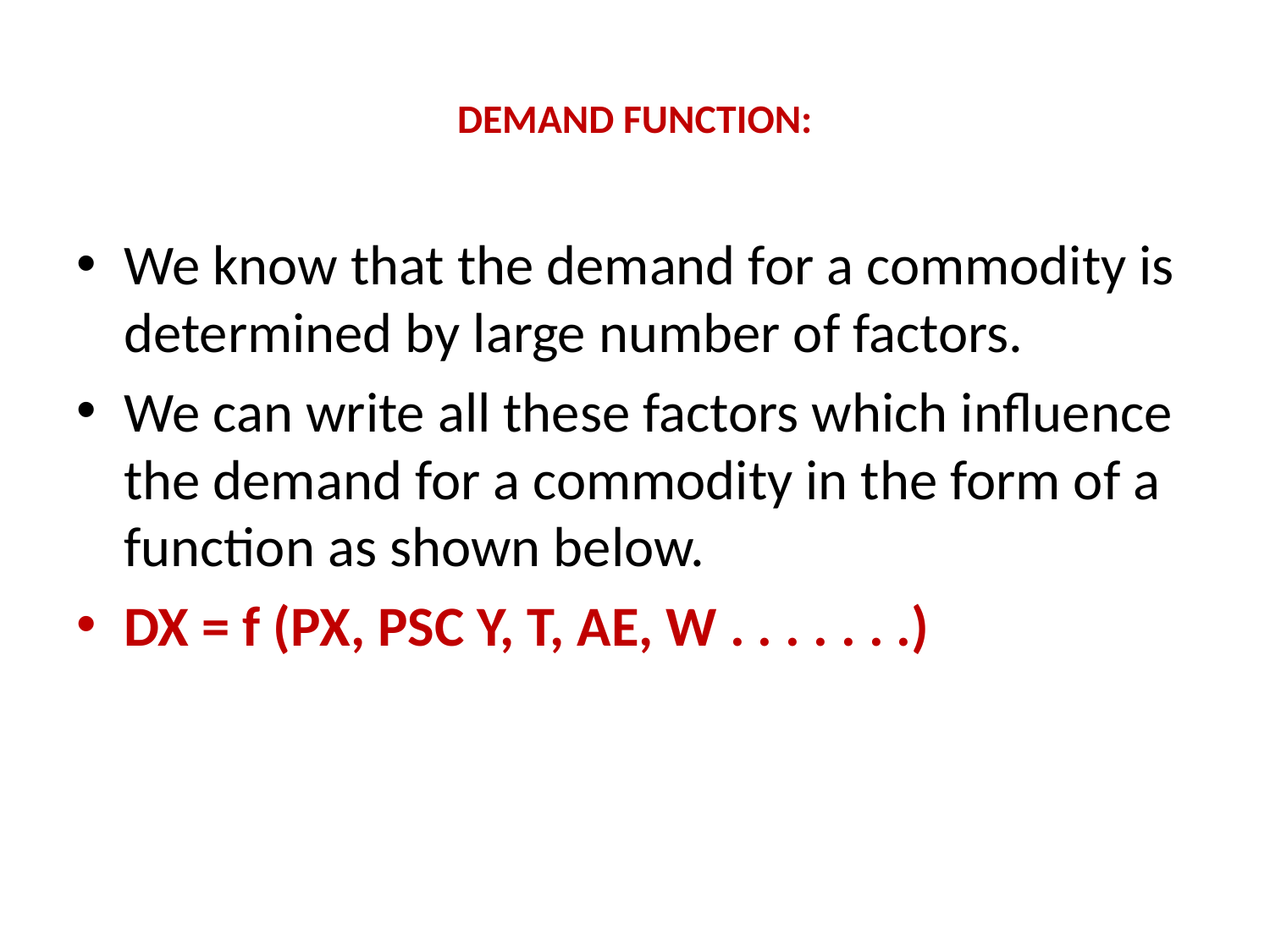

# DEMAND FUNCTION:
We know that the demand for a commodity is determined by large number of factors.
We can write all these factors which influence the demand for a commodity in the form of a function as shown below.
DX = f (PX, PSC Y, T, AE, W . . . . . . .)